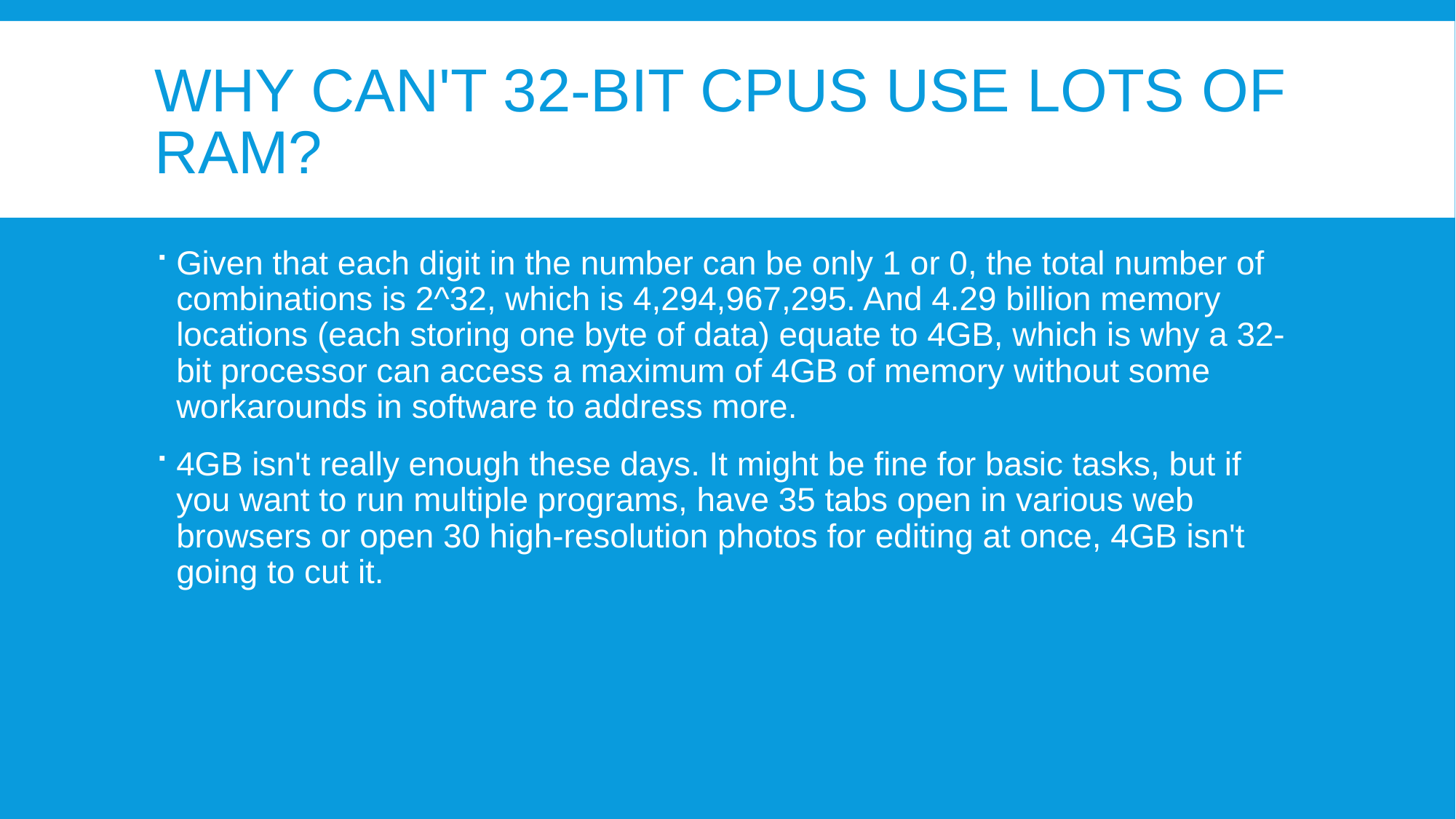

# Why can't 32-bit CPUs use lots of RAM?
Given that each digit in the number can be only 1 or 0, the total number of combinations is 2^32, which is 4,294,967,295. And 4.29 billion memory locations (each storing one byte of data) equate to 4GB, which is why a 32-bit processor can access a maximum of 4GB of memory without some workarounds in software to address more.
4GB isn't really enough these days. It might be fine for basic tasks, but if you want to run multiple programs, have 35 tabs open in various web browsers or open 30 high-resolution photos for editing at once, 4GB isn't going to cut it.